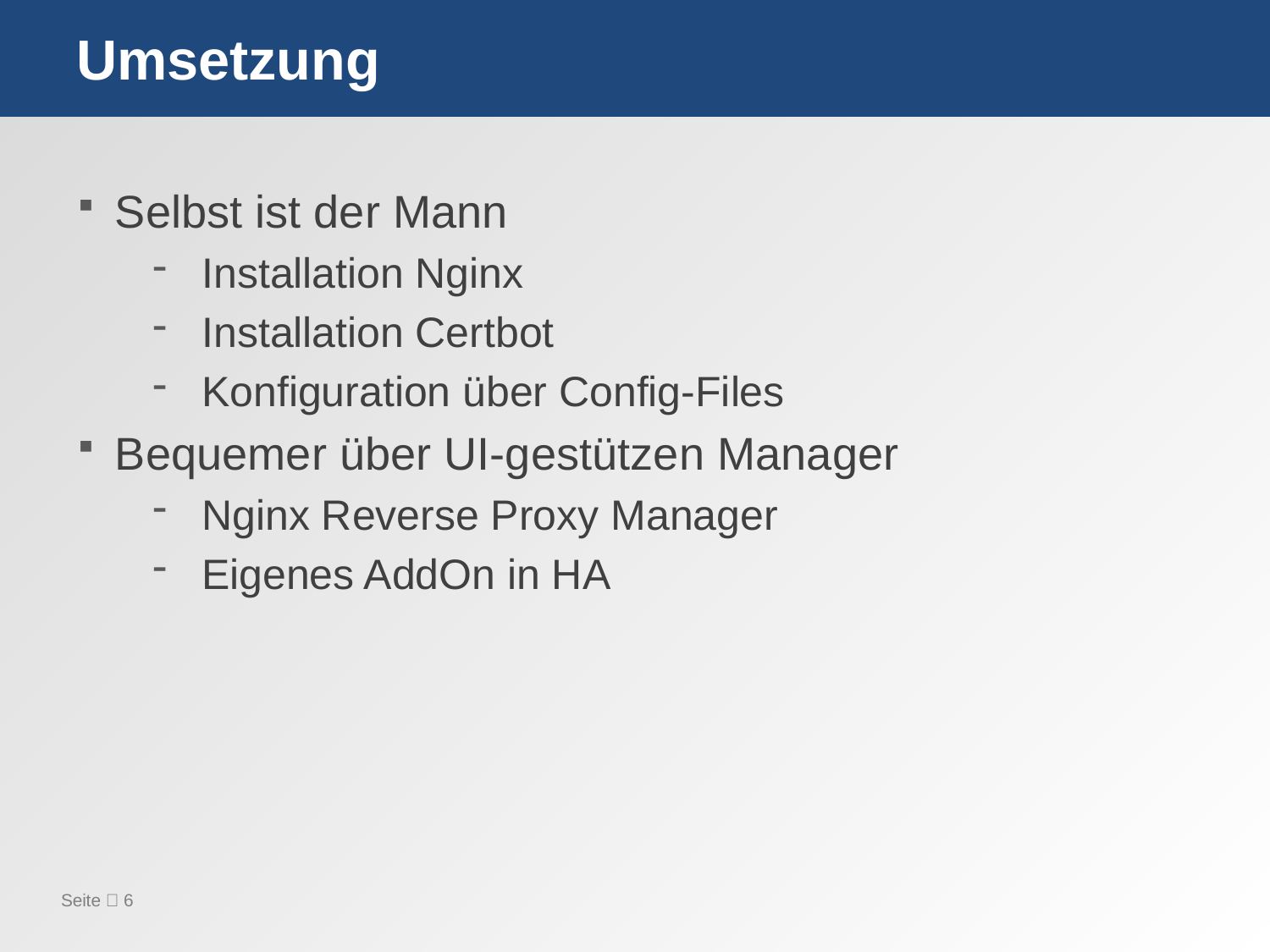

# Umsetzung
Selbst ist der Mann
Installation Nginx
Installation Certbot
Konfiguration über Config-Files
Bequemer über UI-gestützen Manager
Nginx Reverse Proxy Manager
Eigenes AddOn in HA